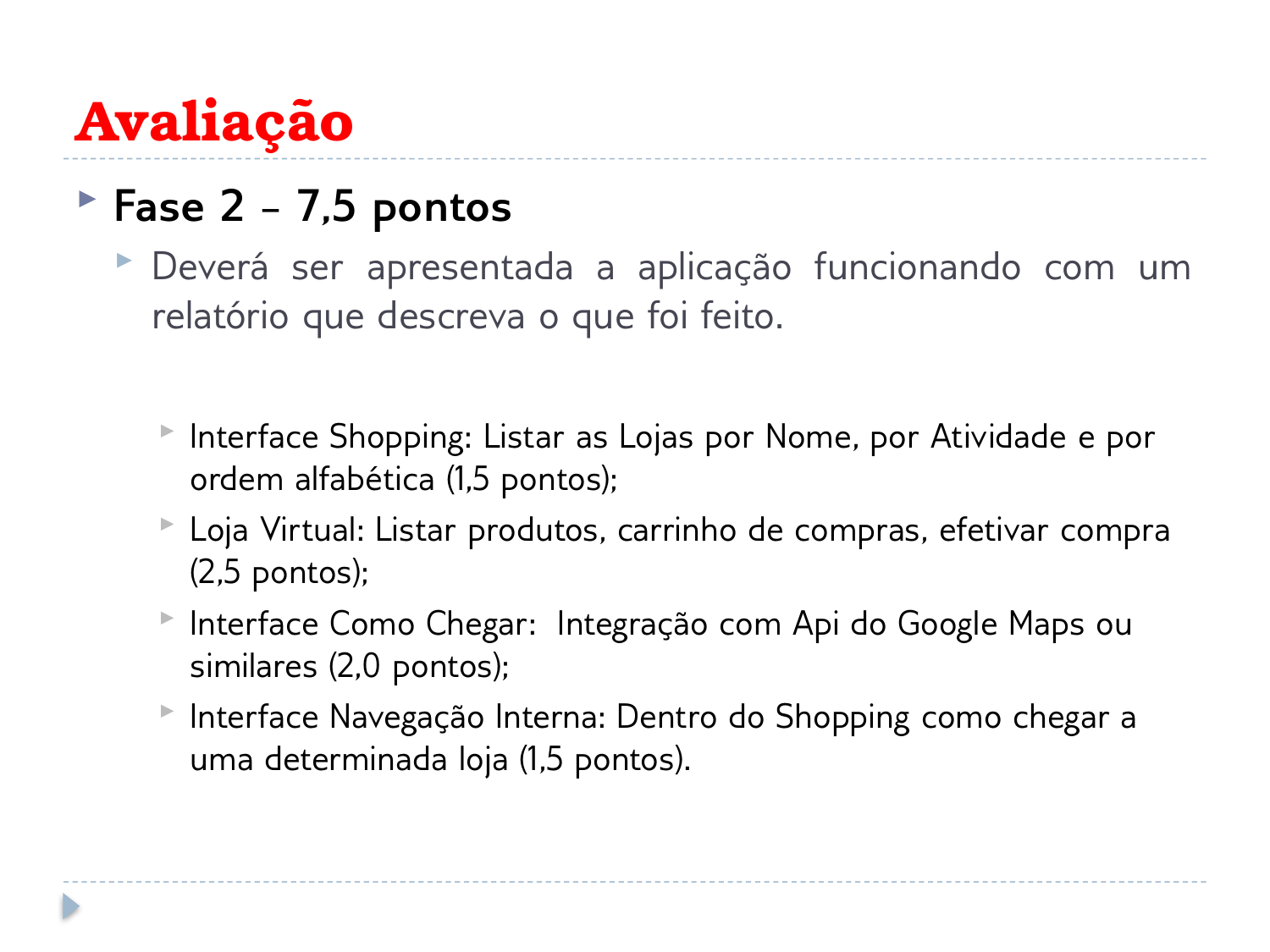

# Avaliação
Fase 2 – 7,5 pontos
Deverá ser apresentada a aplicação funcionando com um relatório que descreva o que foi feito.

Interface Shopping: Listar as Lojas por Nome, por Atividade e por ordem alfabética (1,5 pontos);
Loja Virtual: Listar produtos, carrinho de compras, efetivar compra (2,5 pontos);
Interface Como Chegar:  Integração com Api do Google Maps ou similares (2,0 pontos);
Interface Navegação Interna: Dentro do Shopping como chegar a uma determinada loja (1,5 pontos).